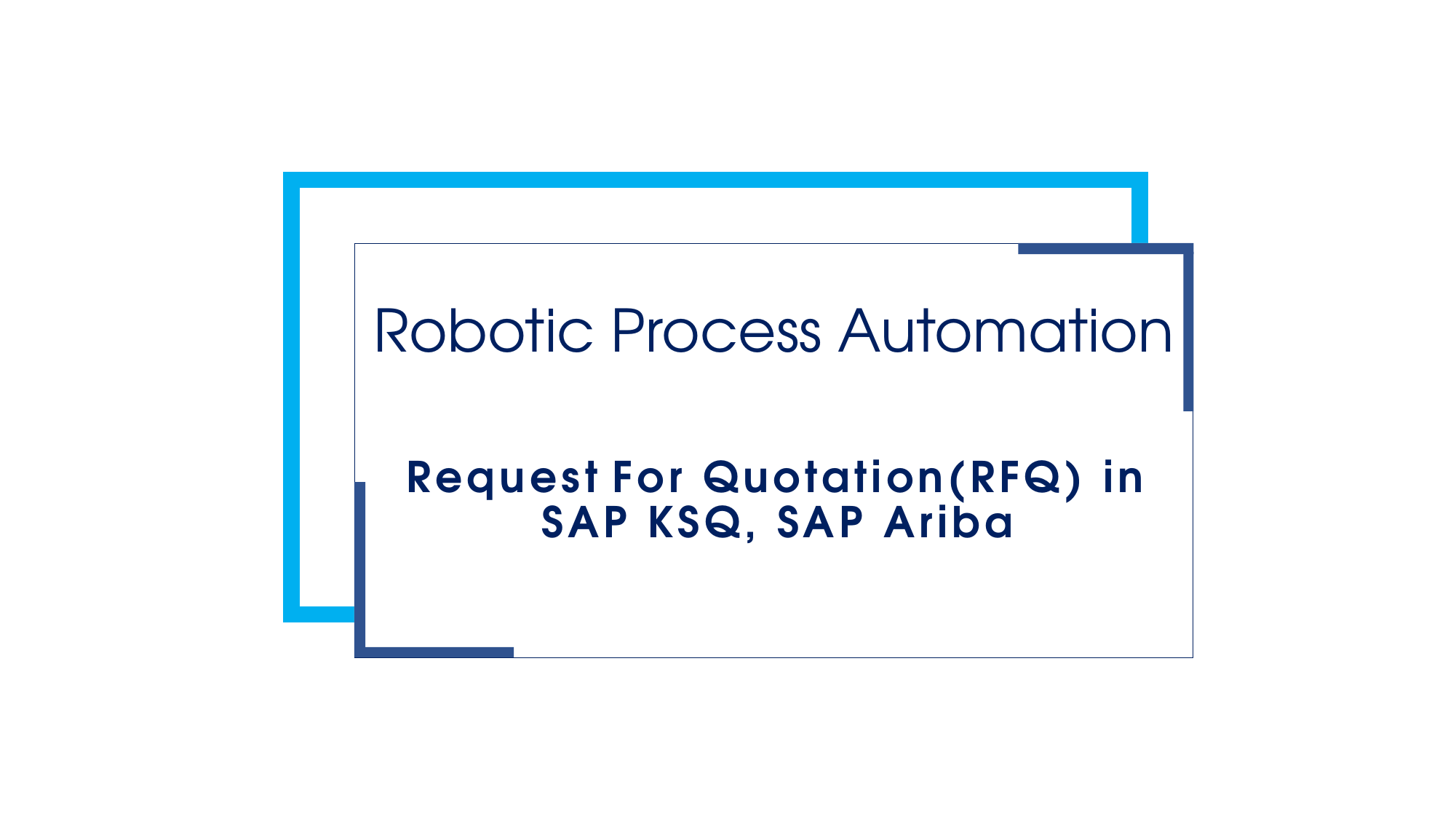

Robotic Process Automation
Request For Quotation(RFQ) in SAP KSQ, SAP Ariba